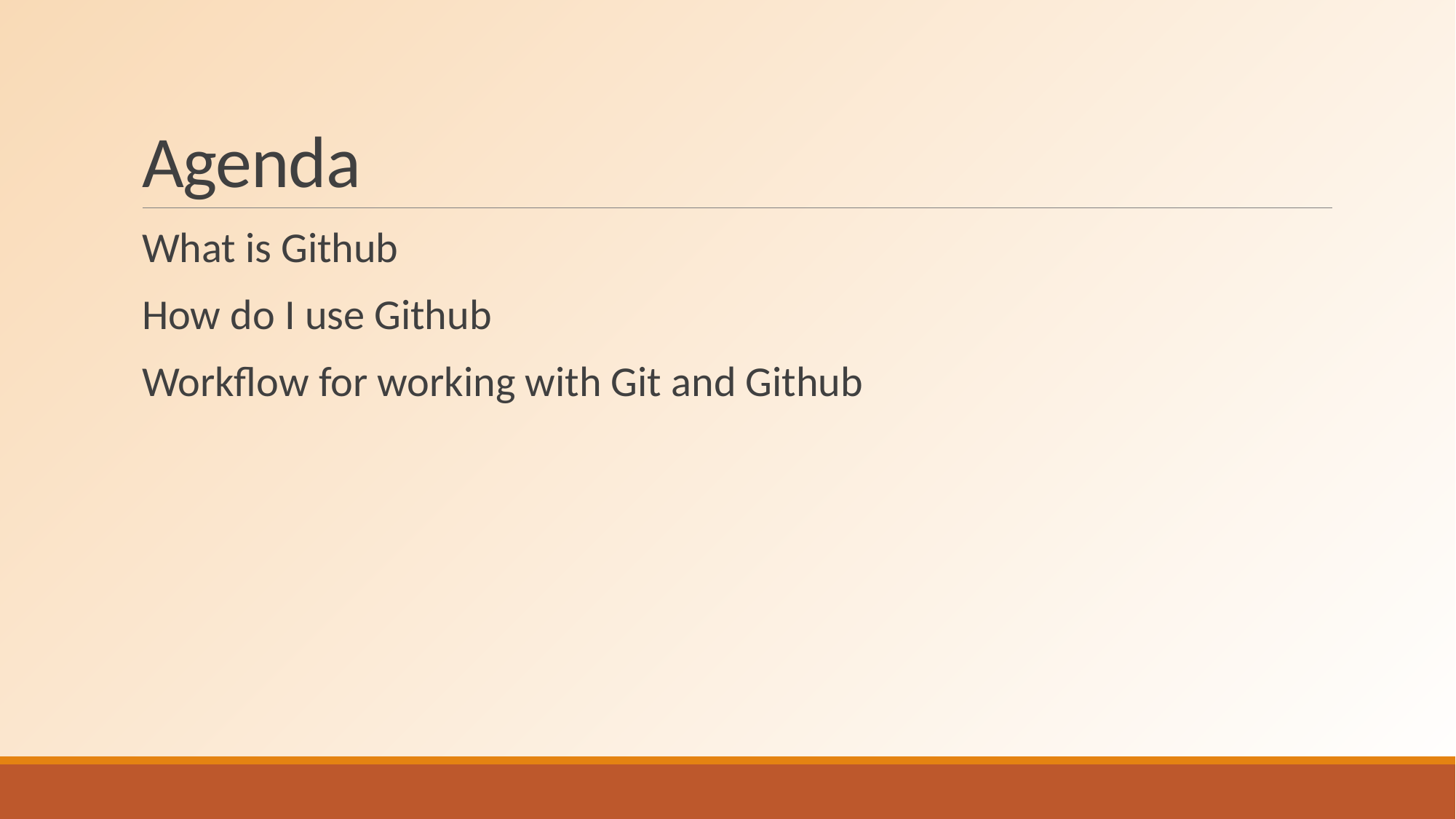

# Agenda
What is Github
How do I use Github
Workflow for working with Git and Github